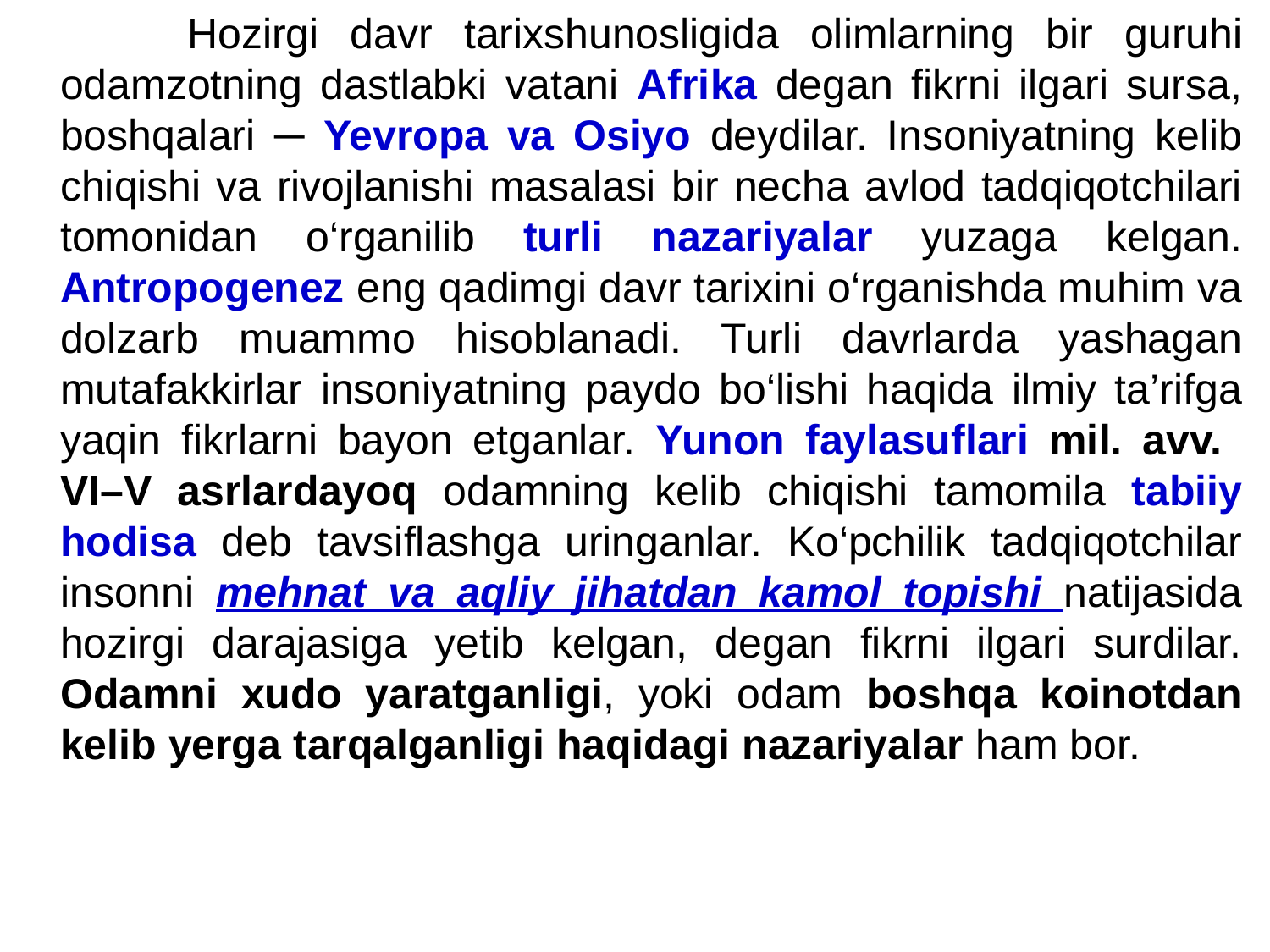

Hozirgi davr tarixshunosligida olimlarning bir guruhi odamzotning dastlabki vatani Afrika degan fikrni ilgari sursa, boshqalari ─ Yevropa va Osiyo deydilar. Insoniyatning kelib chiqishi va rivojlanishi masalasi bir necha avlod tadqiqotchilari tomonidan o‘rganilib turli nazariyalar yuzaga kelgan. Antropogenez eng qadimgi davr tarixini o‘rganishda muhim va dolzarb muammo hisoblanadi. Turli davrlarda yashagan mutafakkirlar insoniyatning paydo bo‘lishi haqida ilmiy ta’rifga yaqin fikrlarni bayon etganlar. Yunon faylasuflari mil. avv.  VI–V asrlardayoq odamning kelib chiqishi tamomila tabiiy hodisa deb tavsiflashga uringanlar. Ko‘pchilik tadqiqotchilar insonni mehnat va aqliy jihatdan kamol topishi natijasida hozirgi darajasiga yetib kelgan, degan fikrni ilgari surdilar. Odamni xudo yaratganligi, yoki odam boshqa koinotdan kelib yerga tarqalganligi haqidagi nazariyalar ham bor.